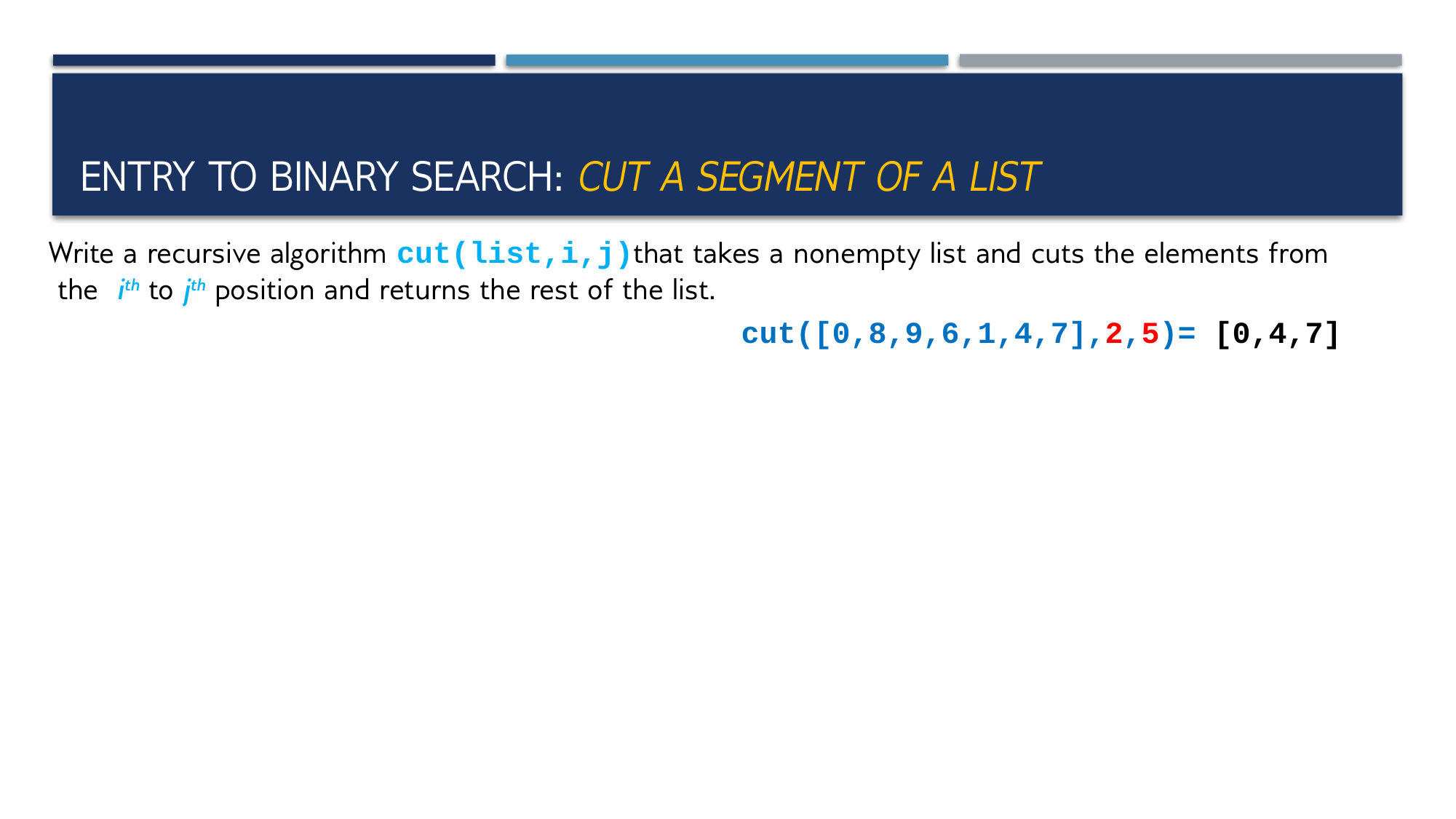

# Entry to binary search: Cut a segment of a list
Write a recursive algorithm cut(list,i,j)that takes a nonempty list and cuts the elements from
 the  ith to jth position and returns the rest of the list.
cut([0,8,9,6,1,4,7],2,5)= [0,4,7]